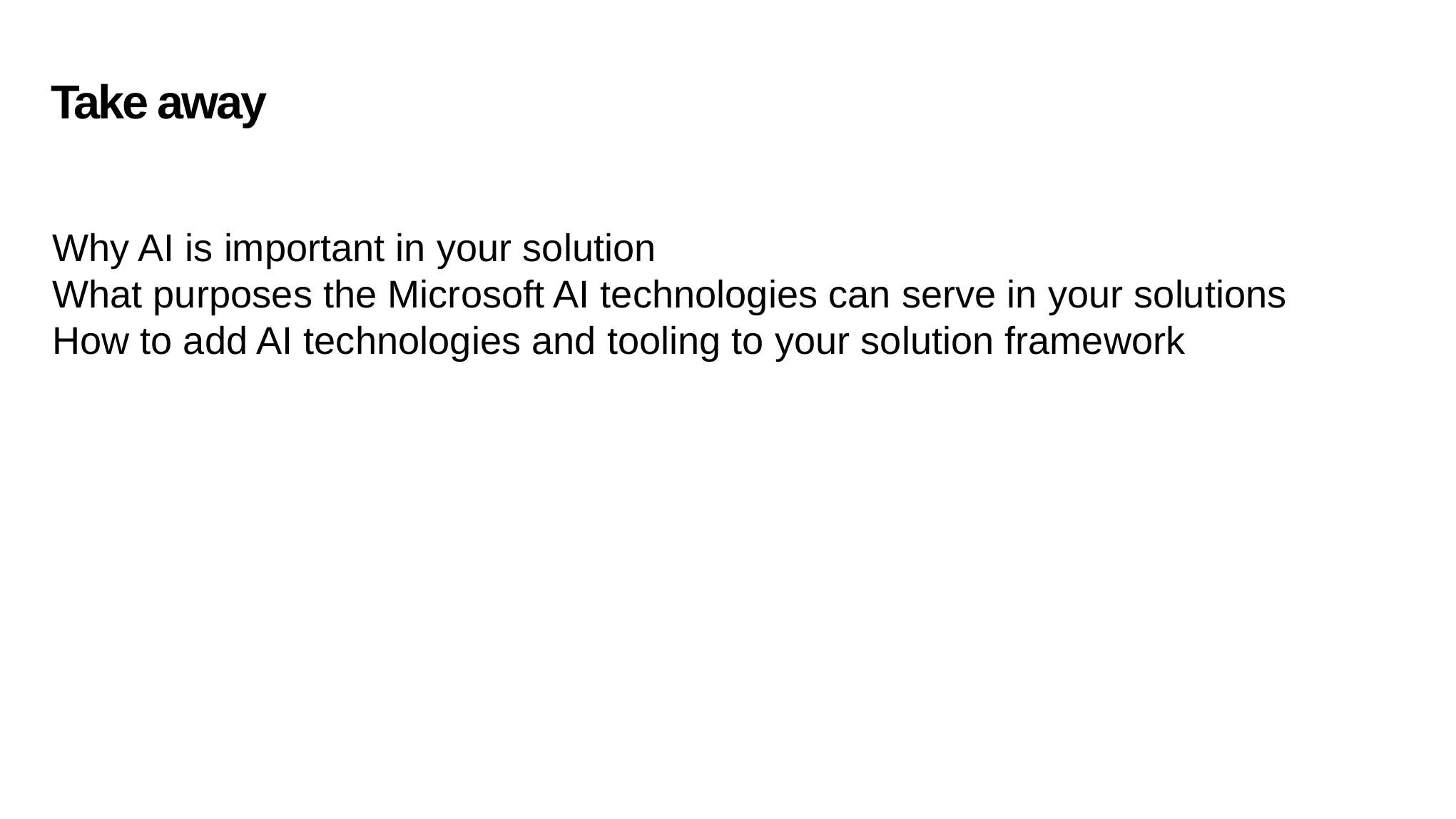

# Take away
Why AI is important in your solution
What purposes the Microsoft AI technologies can serve in your solutions
How to add AI technologies and tooling to your solution framework